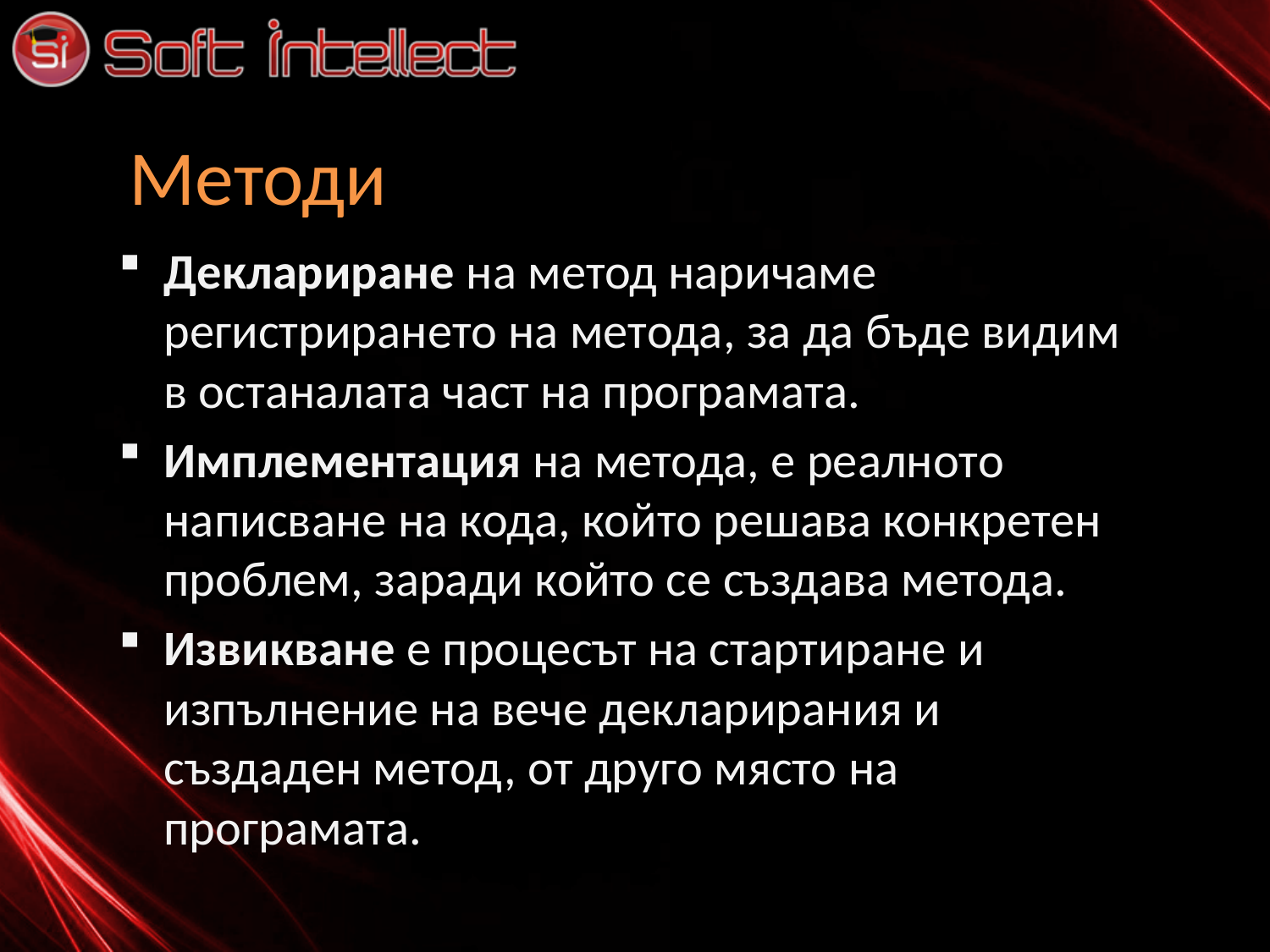

# Методи
Деклариране на метод наричаме регистрирането на метода, за да бъде видим в останалата част на програмата.
Имплементация на метода, е реалното написване на кода, който решава конкретен проблем, заради който се създава метода.
Извикване е процесът на стартиране и изпълнение на вече декларирания и създаден метод, от друго място на програмата.